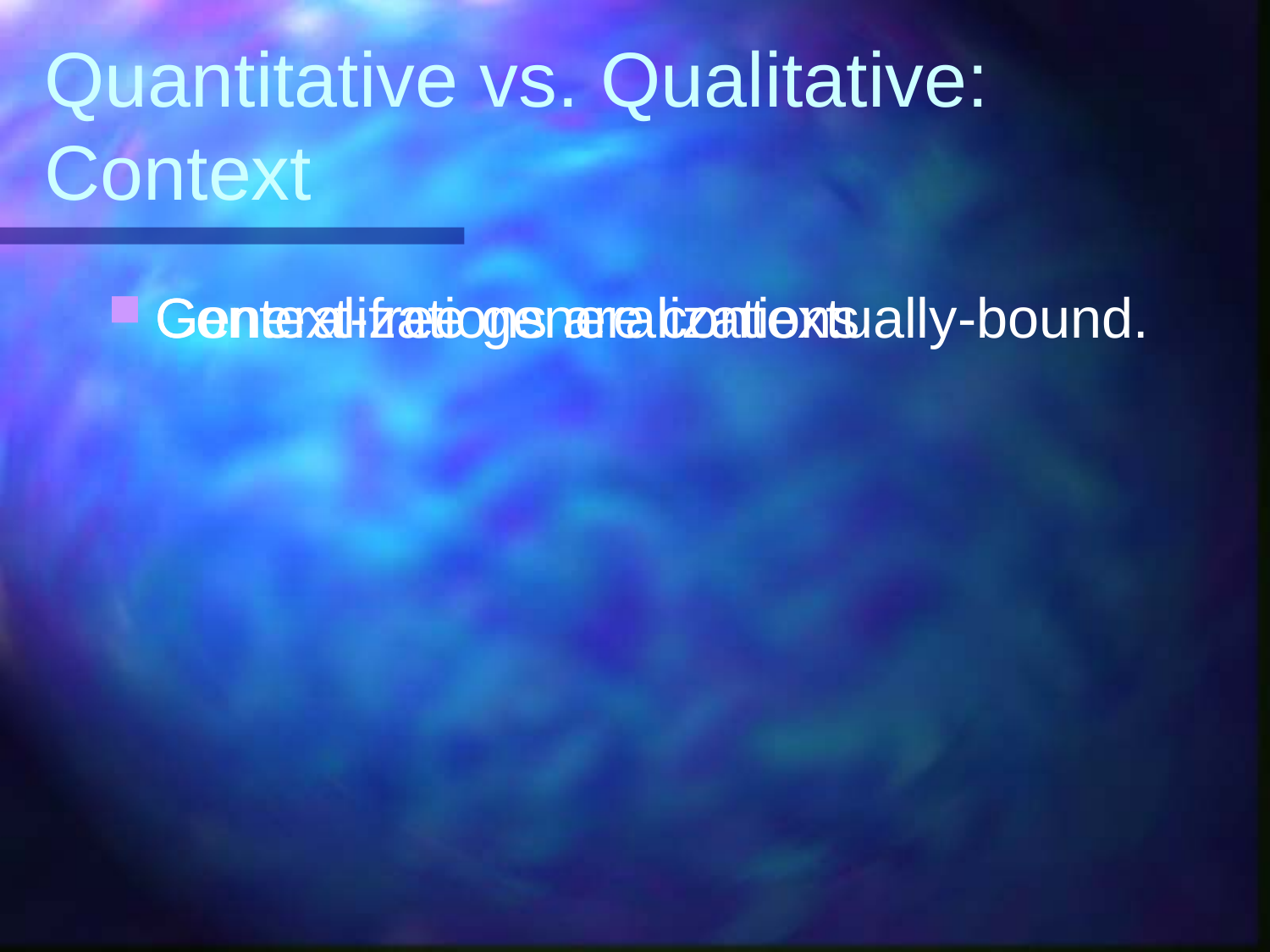

# Quantitative vs. Qualitative: Context
Context-free generalizations
Generalizations are contextually-bound.